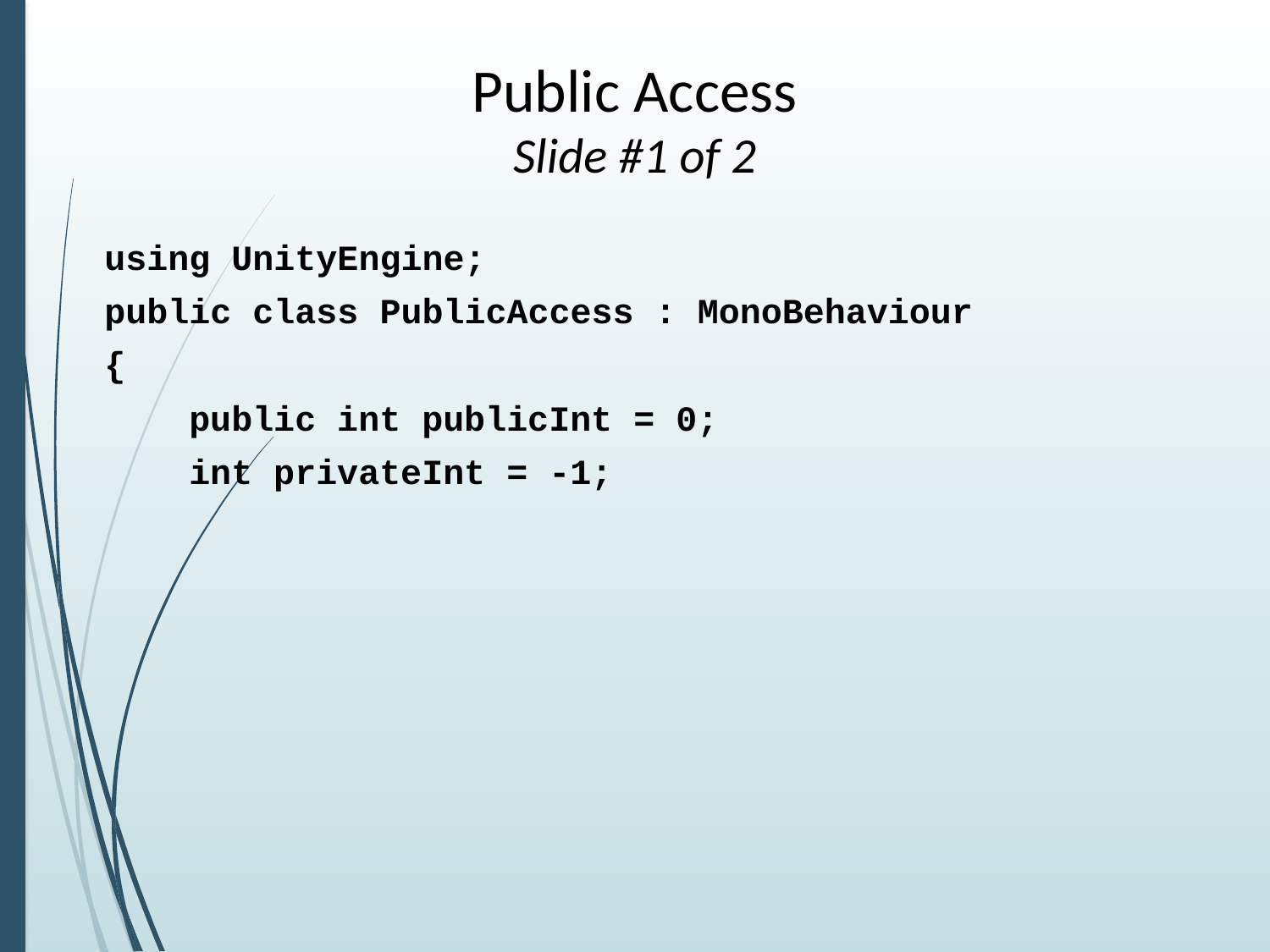

# Public Access Slide #1 of 2
using UnityEngine;
public class PublicAccess : MonoBehaviour
{
    public int publicInt = 0;
    int privateInt = -1;